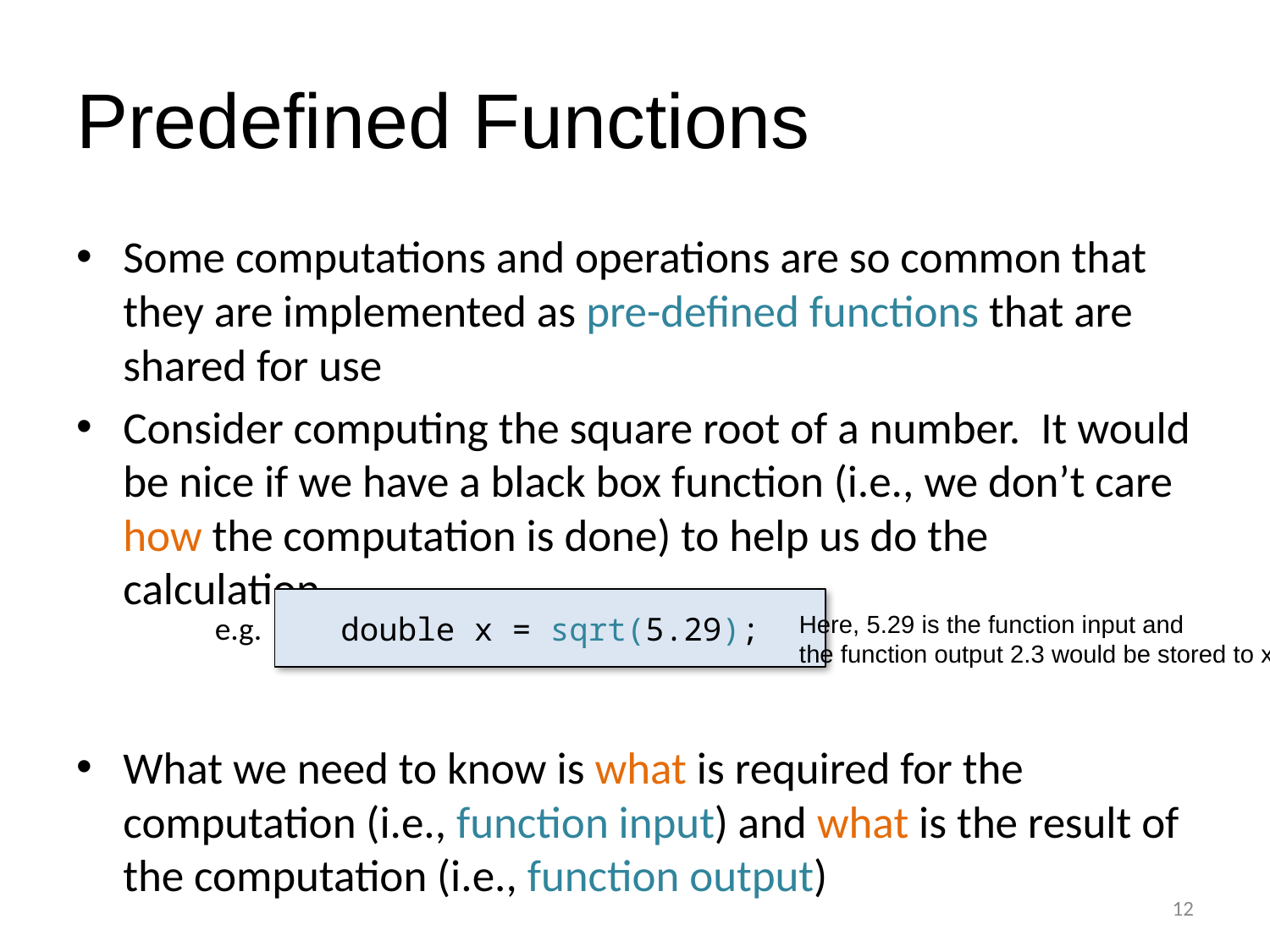

# Predefined Functions
Some computations and operations are so common that they are implemented as pre-defined functions that are shared for use
Consider computing the square root of a number.  It would be nice if we have a black box function (i.e., we don’t care how the computation is done) to help us do the calculation.

What we need to know is what is required for the computation (i.e., function input) and what is the result of the computation (i.e., function output)
double x = sqrt(5.29);
e.g.
Here, 5.29 is the function input and
the function output 2.3 would be stored to x
12